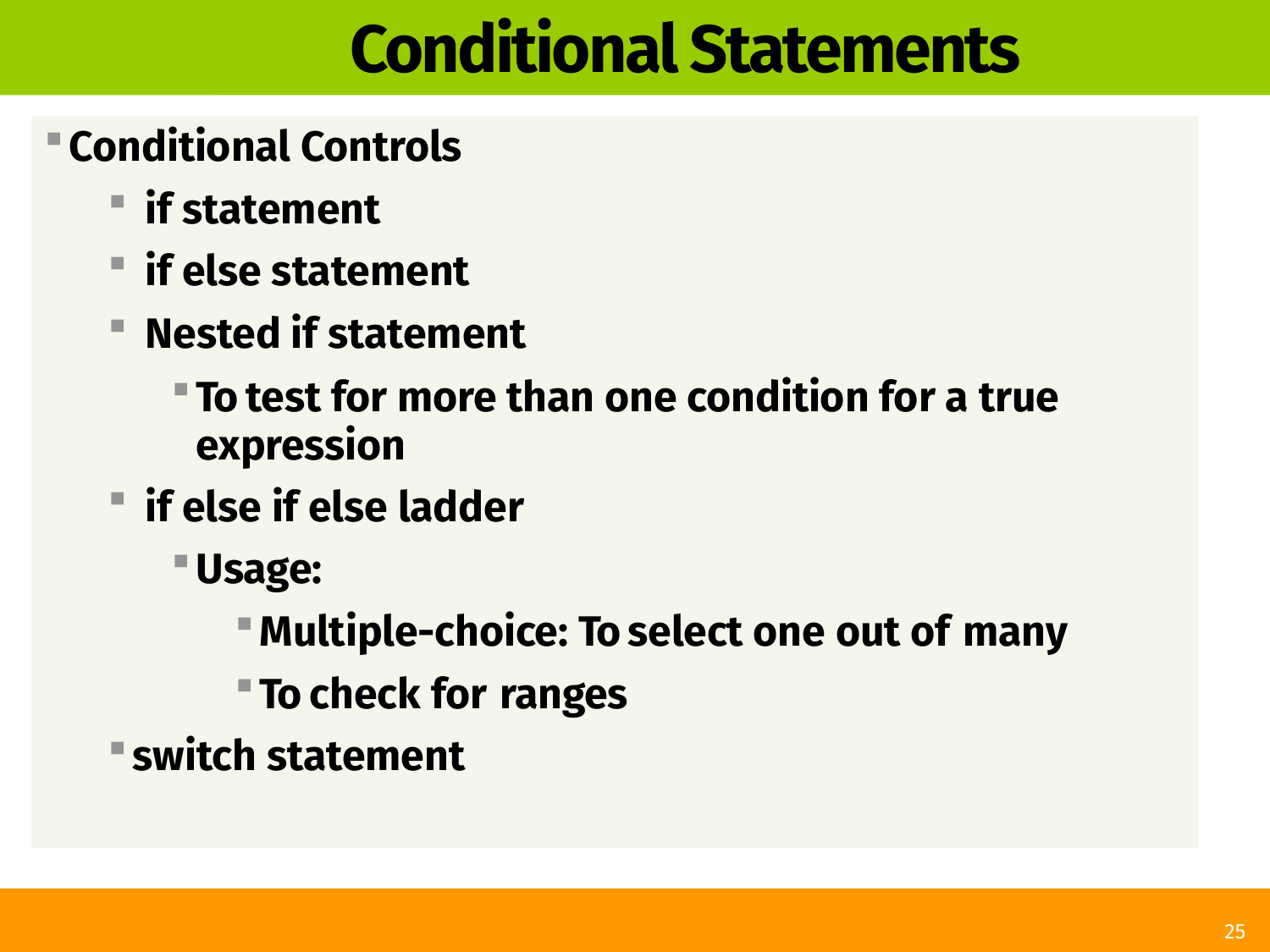

# Conditional Statements
Conditional Controls
if statement
if else statement
Nested if statement
To test for more than one condition for a true  expression
if else if else ladder
Usage:
Multiple-choice: To select one out of many
To check for ranges
switch statement

25